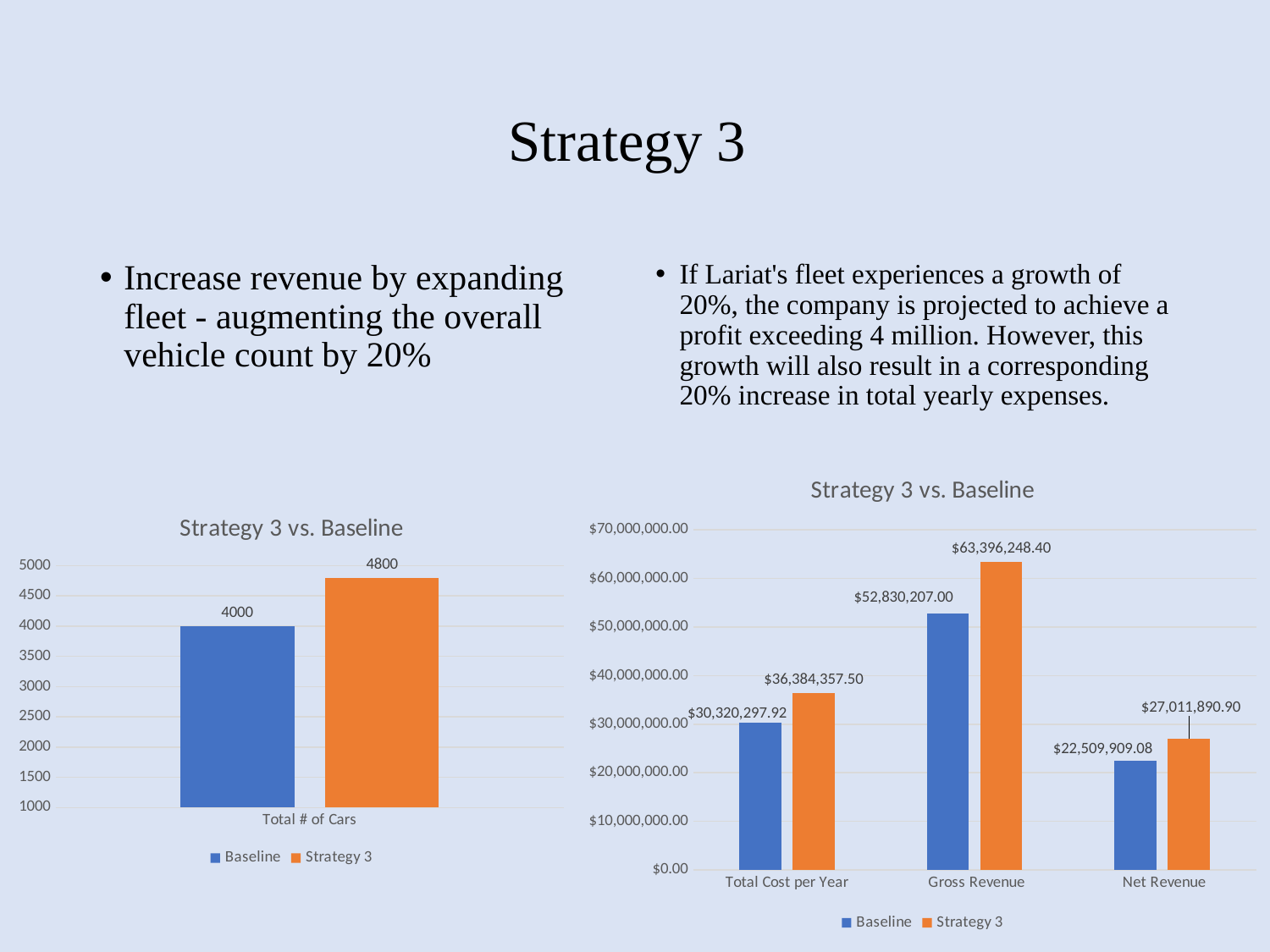

# Strategy 3
Increase revenue by expanding fleet - augmenting the overall vehicle count by 20%
If Lariat's fleet experiences a growth of 20%, the company is projected to achieve a profit exceeding 4 million. However, this growth will also result in a corresponding 20% increase in total yearly expenses.

### Chart: Strategy 3 vs. Baseline

| Category |  |  |
|---|---|---|
| Total Cost per Year | 30320297.91999988 | 36384357.50399986 |
|  Gross Revenue | 52830207.0 | 63396248.4 |
|  Net Revenue | 22509909.08000012 | 27011890.89600014 |

### Chart: Strategy 3 vs. Baseline

| Category |  |  |
|---|---|---|
| Total # of Cars | 4000.0 | 4800.0 |